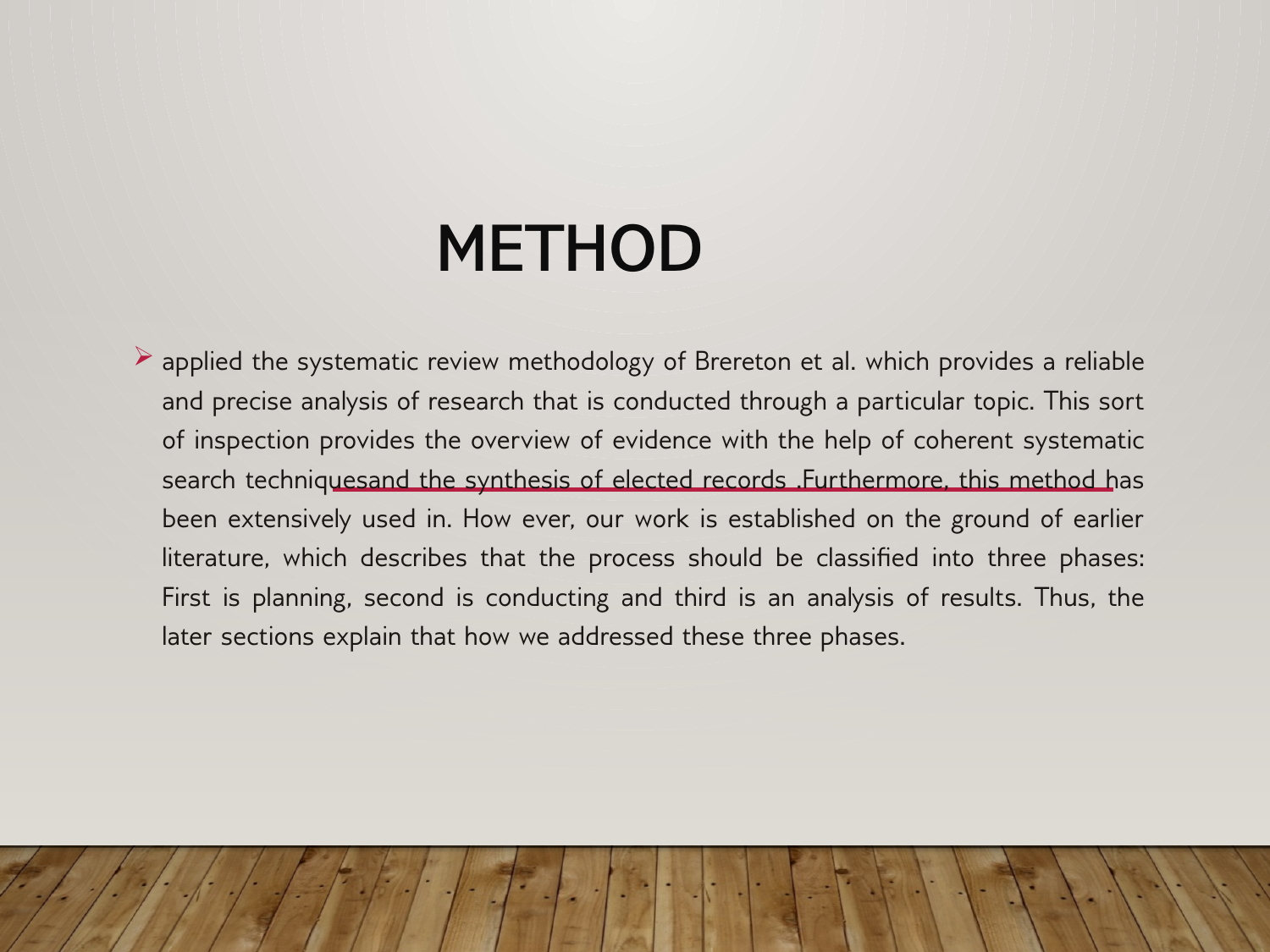

# Method
applied the systematic review methodology of Brereton et al. which provides a reliable and precise analysis of research that is conducted through a particular topic. This sort of inspection provides the overview of evidence with the help of coherent systematic search techniquesand the synthesis of elected records .Furthermore, this method has been extensively used in. How ever, our work is established on the ground of earlier literature, which describes that the process should be classiﬁed into three phases: First is planning, second is conducting and third is an analysis of results. Thus, the later sections explain that how we addressed these three phases.